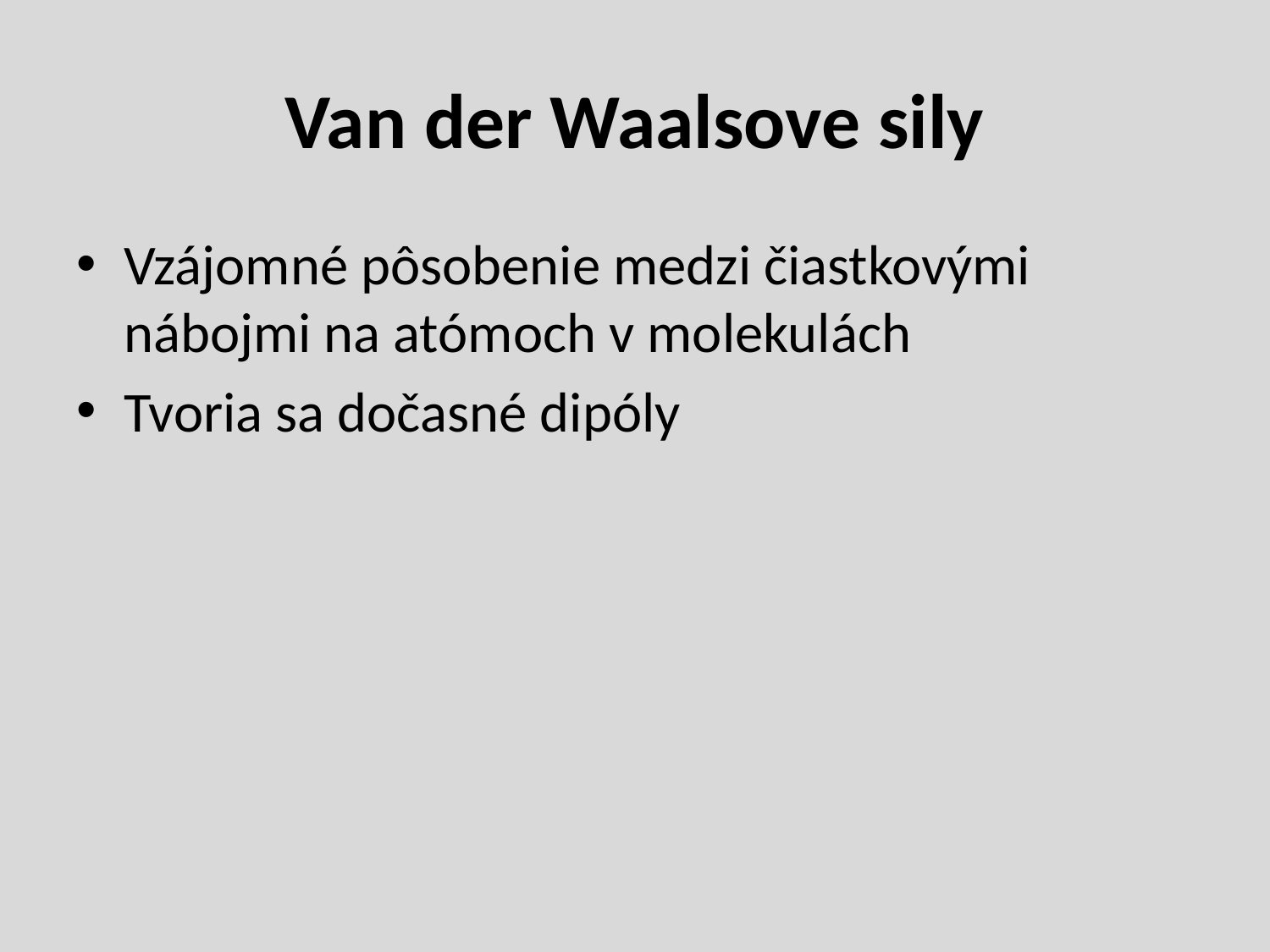

# Van der Waalsove sily
Vzájomné pôsobenie medzi čiastkovými nábojmi na atómoch v molekulách
Tvoria sa dočasné dipóly